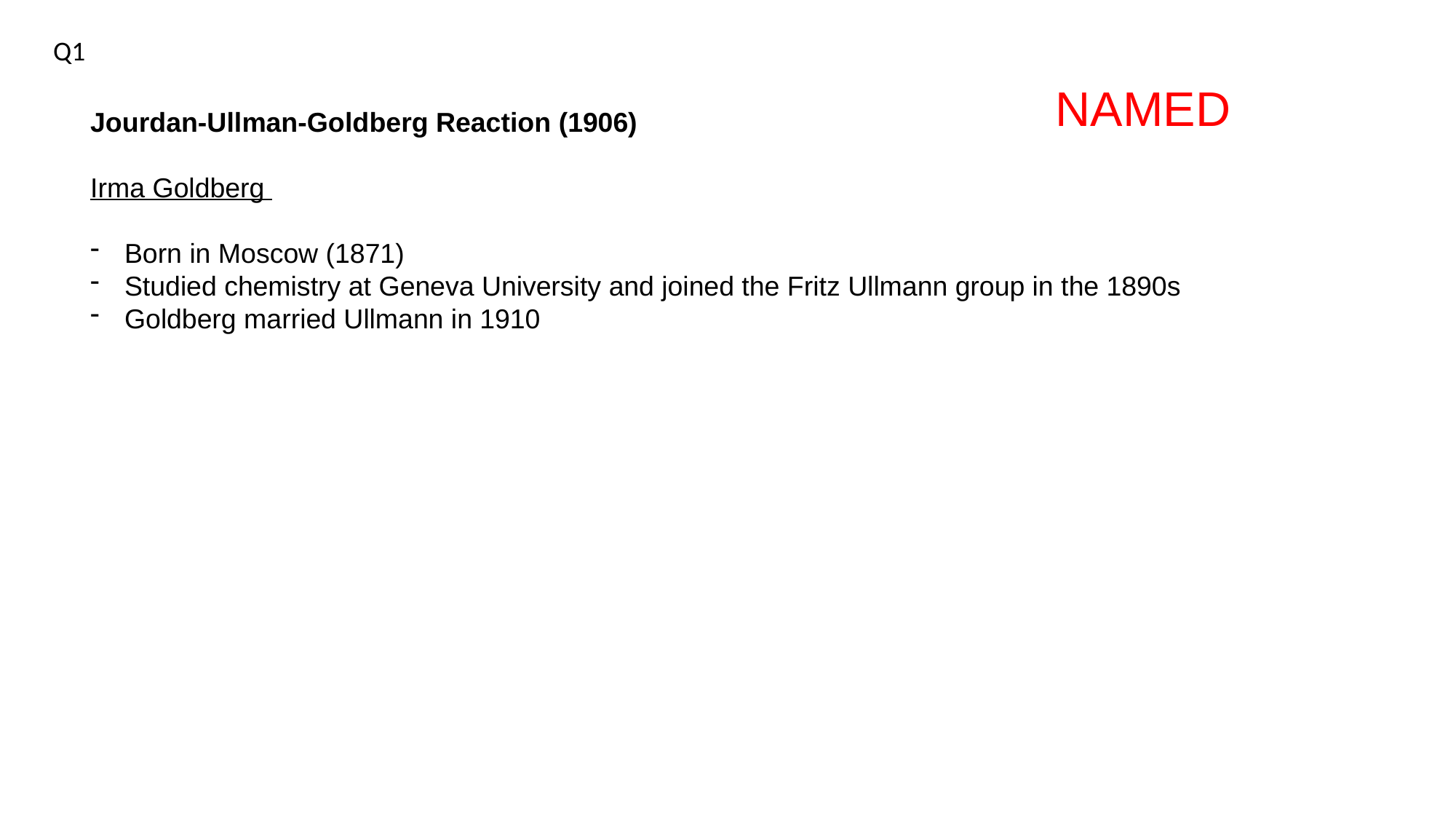

Q1
NAMED
Jourdan-Ullman-Goldberg Reaction (1906)

Irma Goldberg

Born in Moscow (1871)
Studied chemistry at Geneva University and joined the Fritz Ullmann group in the 1890s
Goldberg married Ullmann in 1910